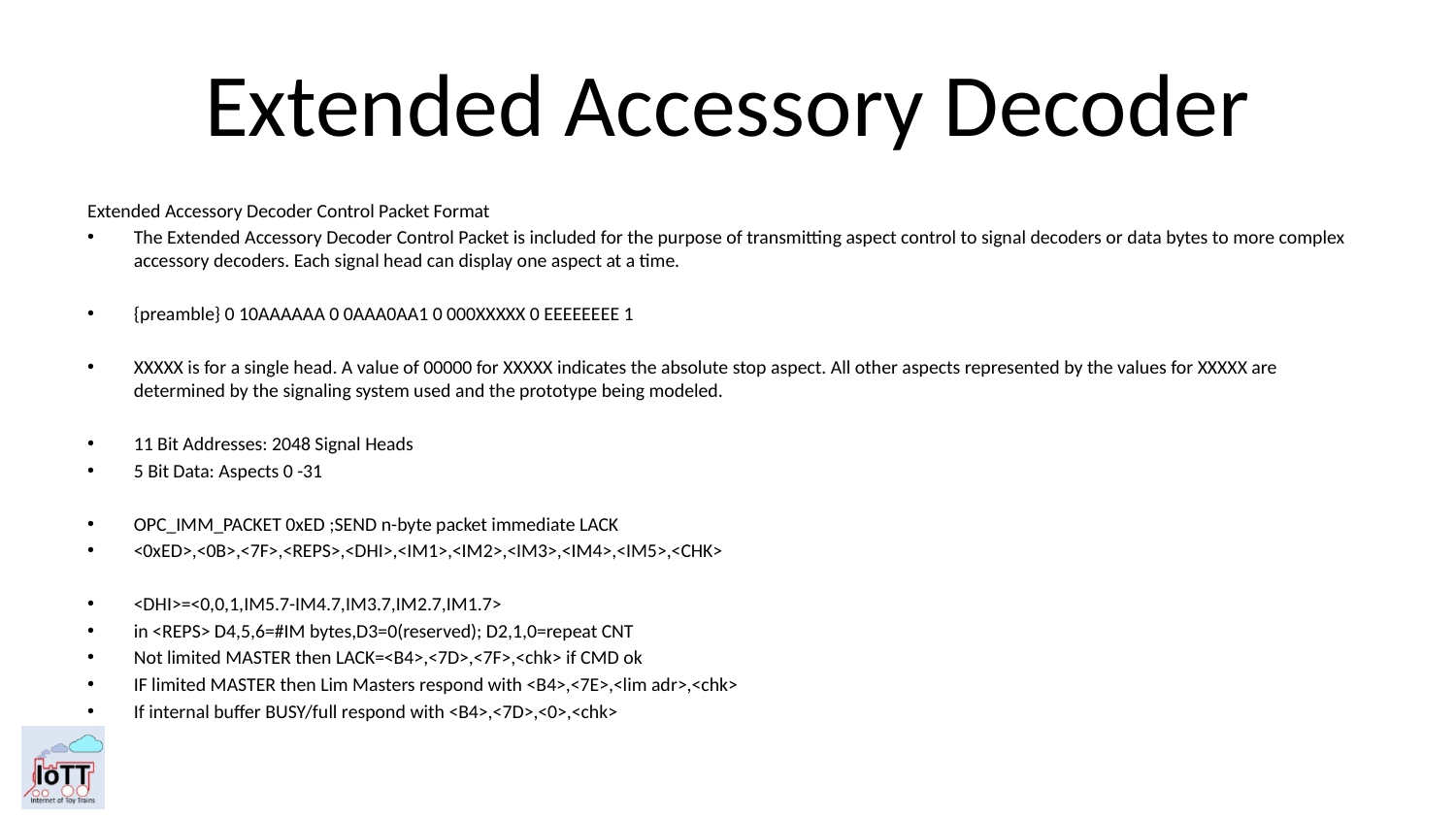

# Extended Accessory Decoder
Extended Accessory Decoder Control Packet Format
The Extended Accessory Decoder Control Packet is included for the purpose of transmitting aspect control to signal decoders or data bytes to more complex accessory decoders. Each signal head can display one aspect at a time.

{preamble} 0 10AAAAAA 0 0AAA0AA1 0 000XXXXX 0 EEEEEEEE 1

XXXXX is for a single head. A value of 00000 for XXXXX indicates the absolute stop aspect. All other aspects represented by the values for XXXXX are determined by the signaling system used and the prototype being modeled.

11 Bit Addresses: 2048 Signal Heads
5 Bit Data: Aspects 0 -31

OPC_IMM_PACKET 0xED ;SEND n-byte packet immediate LACK
<0xED>,<0B>,<7F>,<REPS>,<DHI>,<IM1>,<IM2>,<IM3>,<IM4>,<IM5>,<CHK>

<DHI>=<0,0,1,IM5.7-IM4.7,IM3.7,IM2.7,IM1.7>
in <REPS> D4,5,6=#IM bytes,D3=0(reserved); D2,1,0=repeat CNT
Not limited MASTER then LACK=<B4>,<7D>,<7F>,<chk> if CMD ok
IF limited MASTER then Lim Masters respond with <B4>,<7E>,<lim adr>,<chk>
If internal buffer BUSY/full respond with <B4>,<7D>,<0>,<chk>